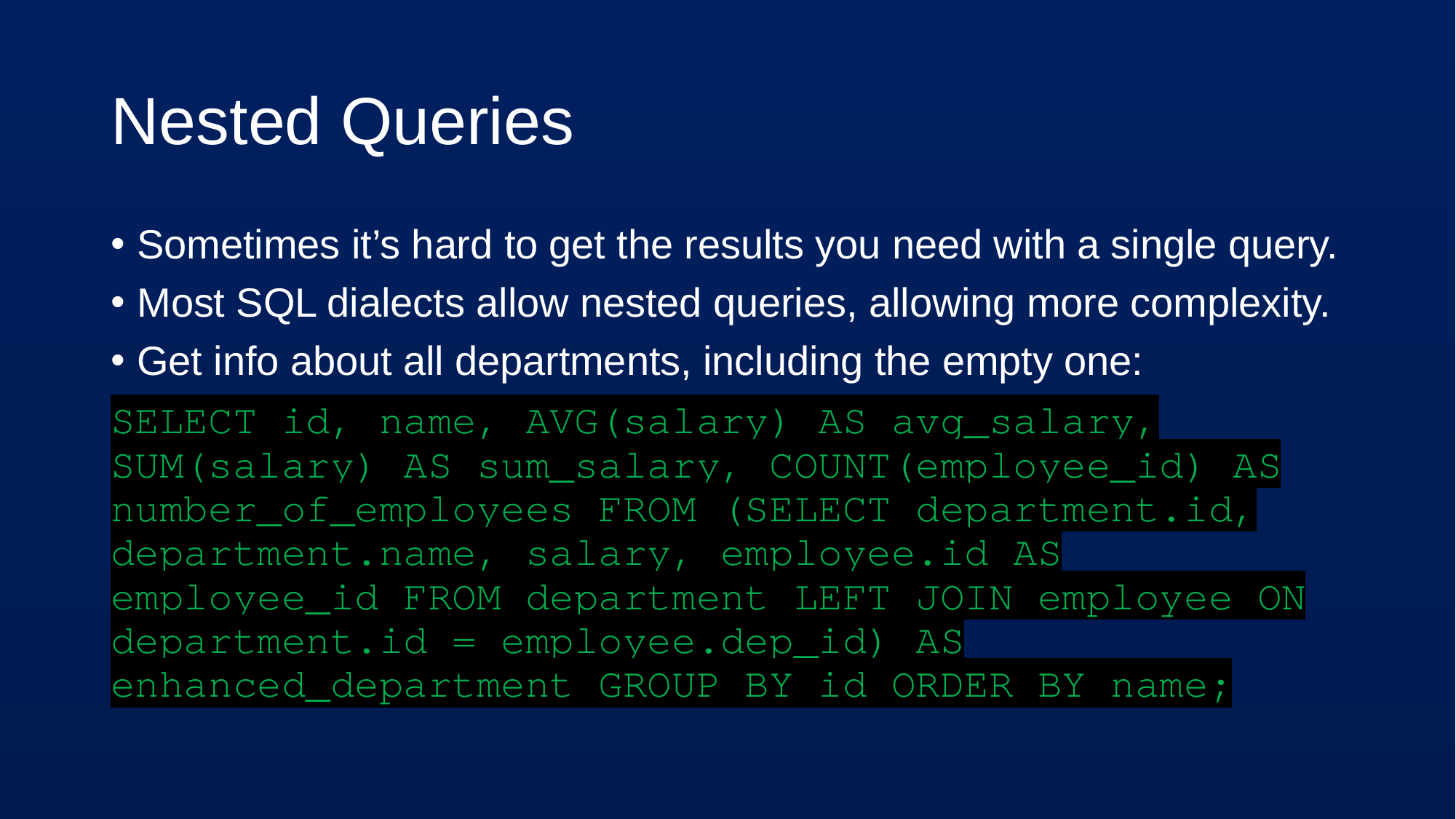

# Nested Queries
Sometimes it’s hard to get the results you need with a single query.
Most SQL dialects allow nested queries, allowing more complexity.
Get info about all departments, including the empty one:
SELECT id, name, AVG(salary) AS avg_salary, SUM(salary) AS sum_salary, COUNT(employee_id) AS number_of_employees FROM (SELECT department.id, department.name, salary, employee.id AS employee_id FROM department LEFT JOIN employee ON department.id = employee.dep_id) AS enhanced_department GROUP BY id ORDER BY name;